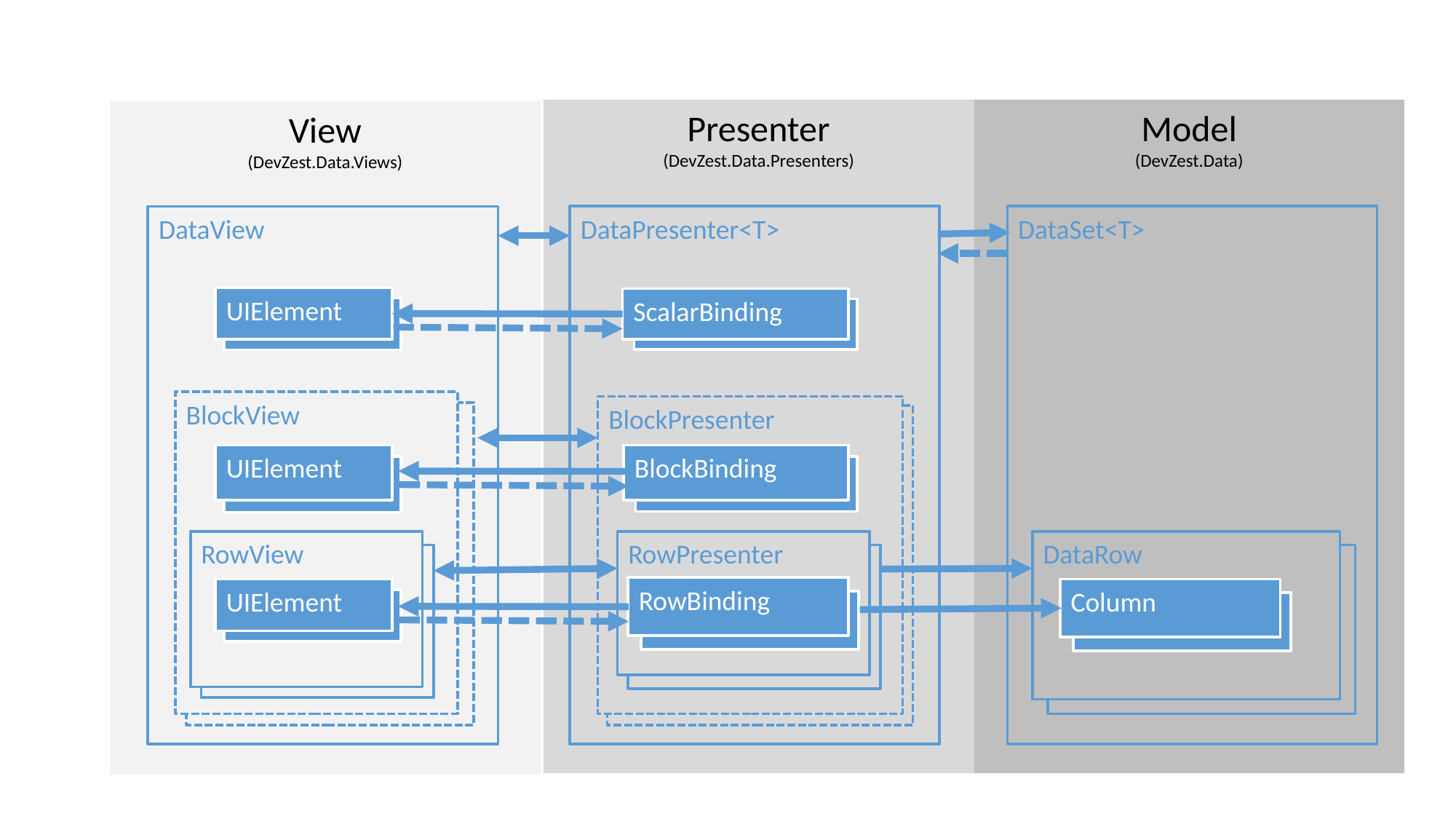

Presenter
(DevZest.Data.Presenters)
Model
(DevZest.Data)
View
(DevZest.Data.Views)
DataPresenter<T>
DataSet<T>
DataView
UIElement
UIElement
ScalarBinding
UIElement
BlockView
BlockPresenter
BlockBinding
UIElement

UIElement

RowView
DataRow
RowPresenter
RowView

RowBinding
UIElement
UIElement
Column